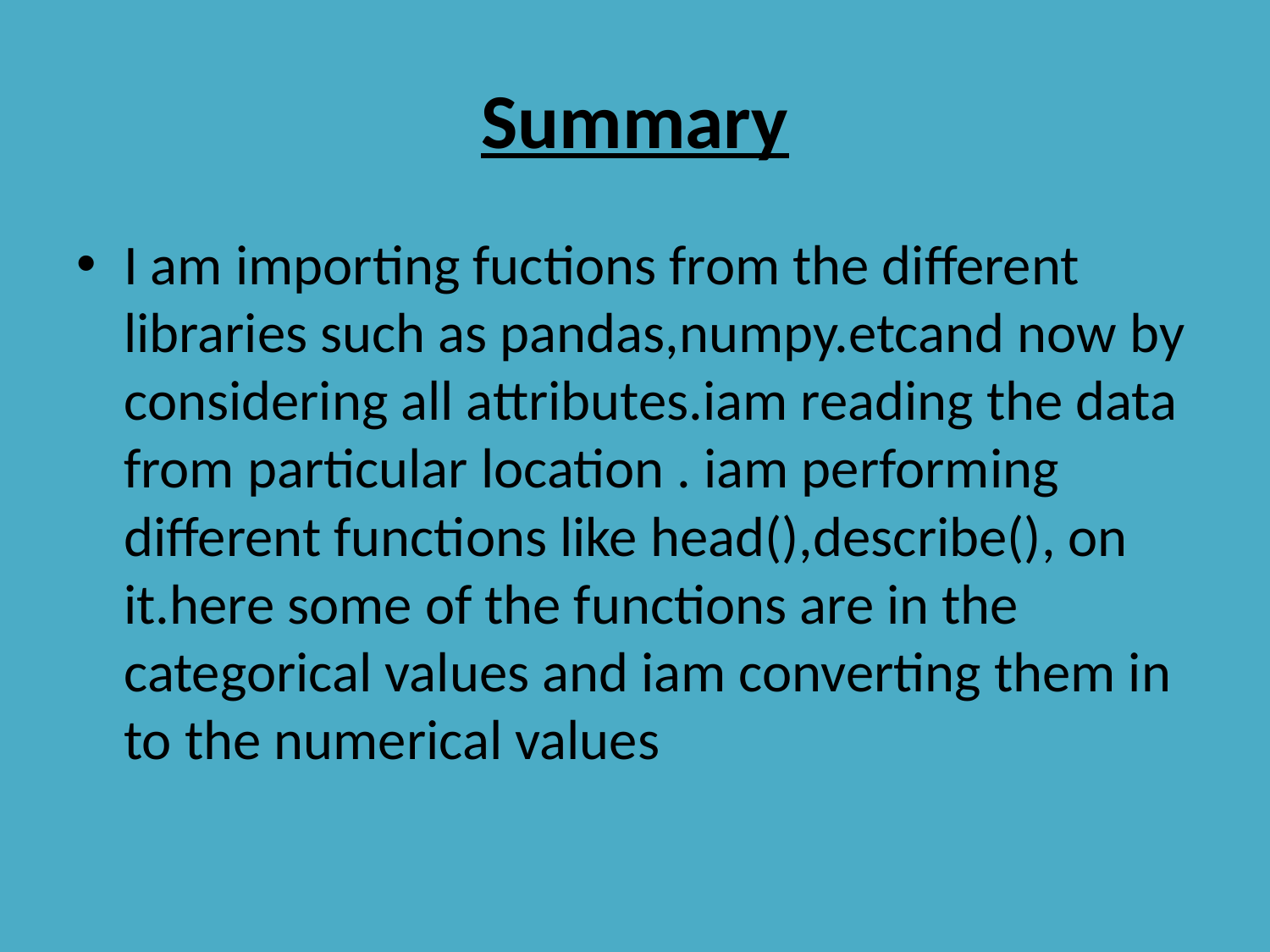

# Summary
I am importing fuctions from the different libraries such as pandas,numpy.etcand now by considering all attributes.iam reading the data from particular location . iam performing different functions like head(),describe(), on it.here some of the functions are in the categorical values and iam converting them in to the numerical values